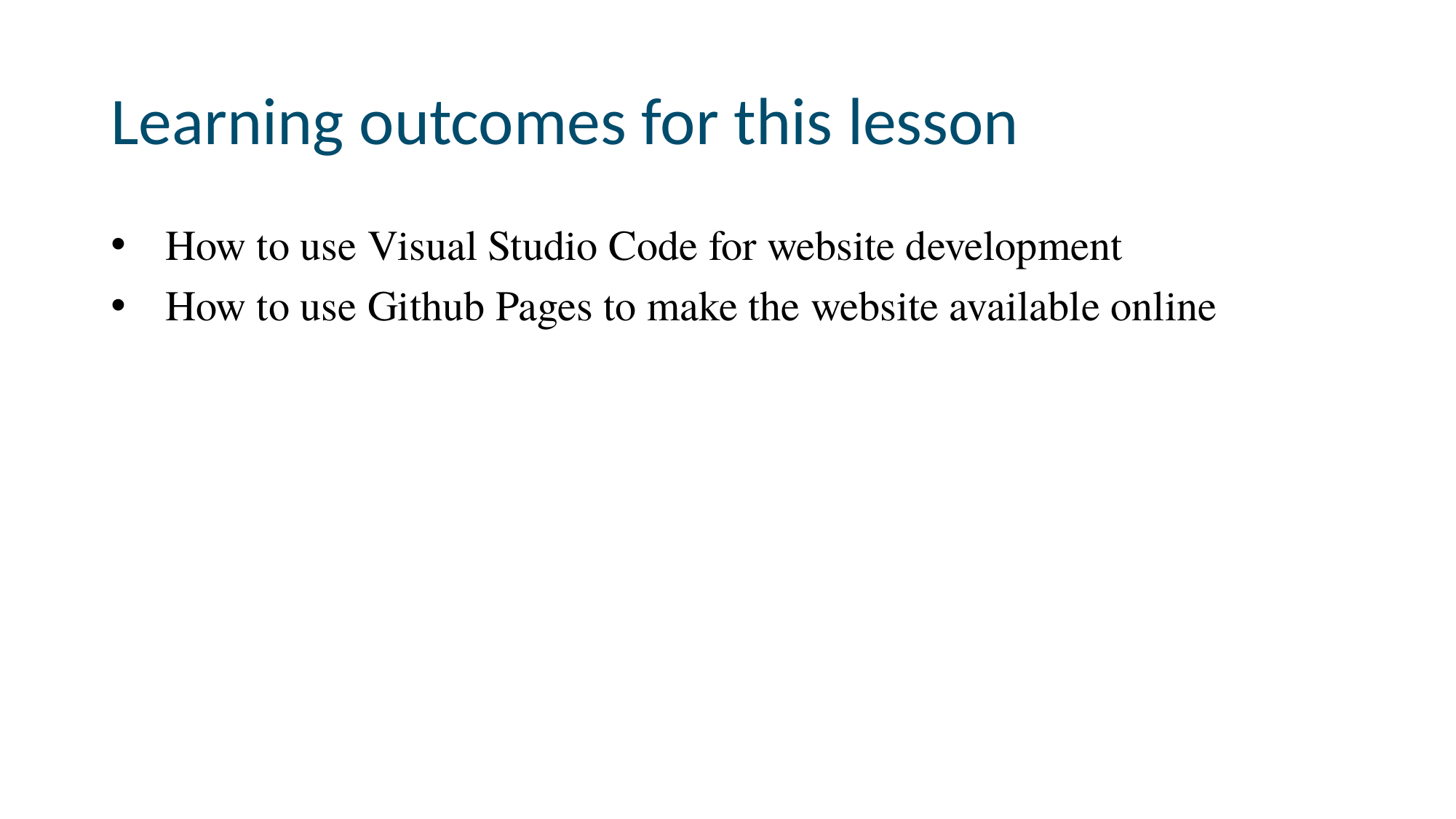

# Learning outcomes for this lesson
How to use Visual Studio Code for website development
How to use Github Pages to make the website available online